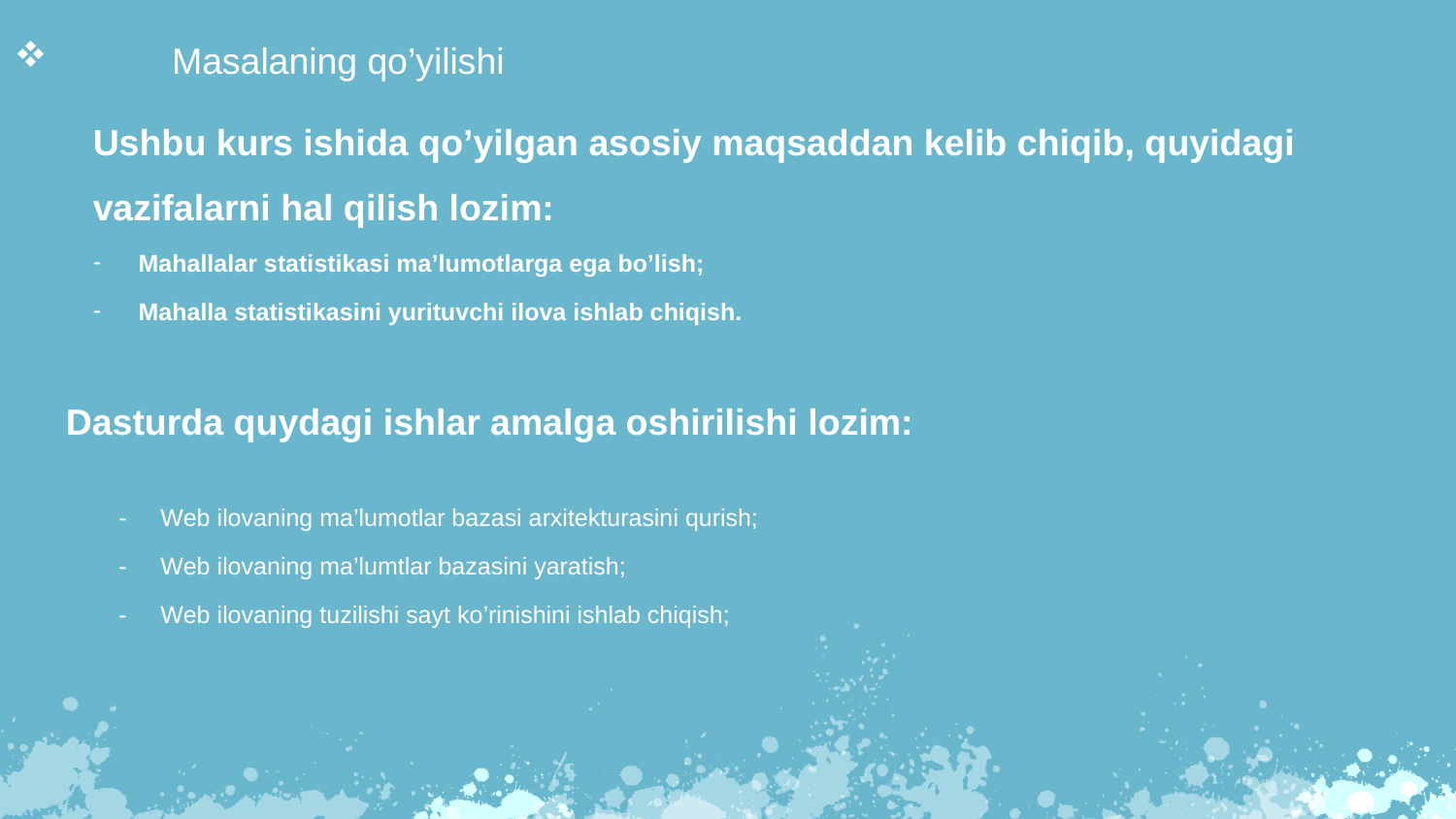

Masalaning qo’yilishi
Ushbu kurs ishida qo’yilgan asosiy maqsaddan kelib chiqib, quyidagi                     vazifalarni hal qilish lozim:
Mahallalar statistikasi ma’lumotlarga ega bo’lish;
Mahalla statistikasini yurituvchi ilova ishlab chiqish.
Dasturda quydagi ishlar amalga oshirilishi lozim:
-     Web ilovaning ma’lumotlar bazasi arxitekturasini qurish;
-     Web ilovaning ma’lumtlar bazasini yaratish;
-     Web ilovaning tuzilishi sayt ko’rinishini ishlab chiqish;